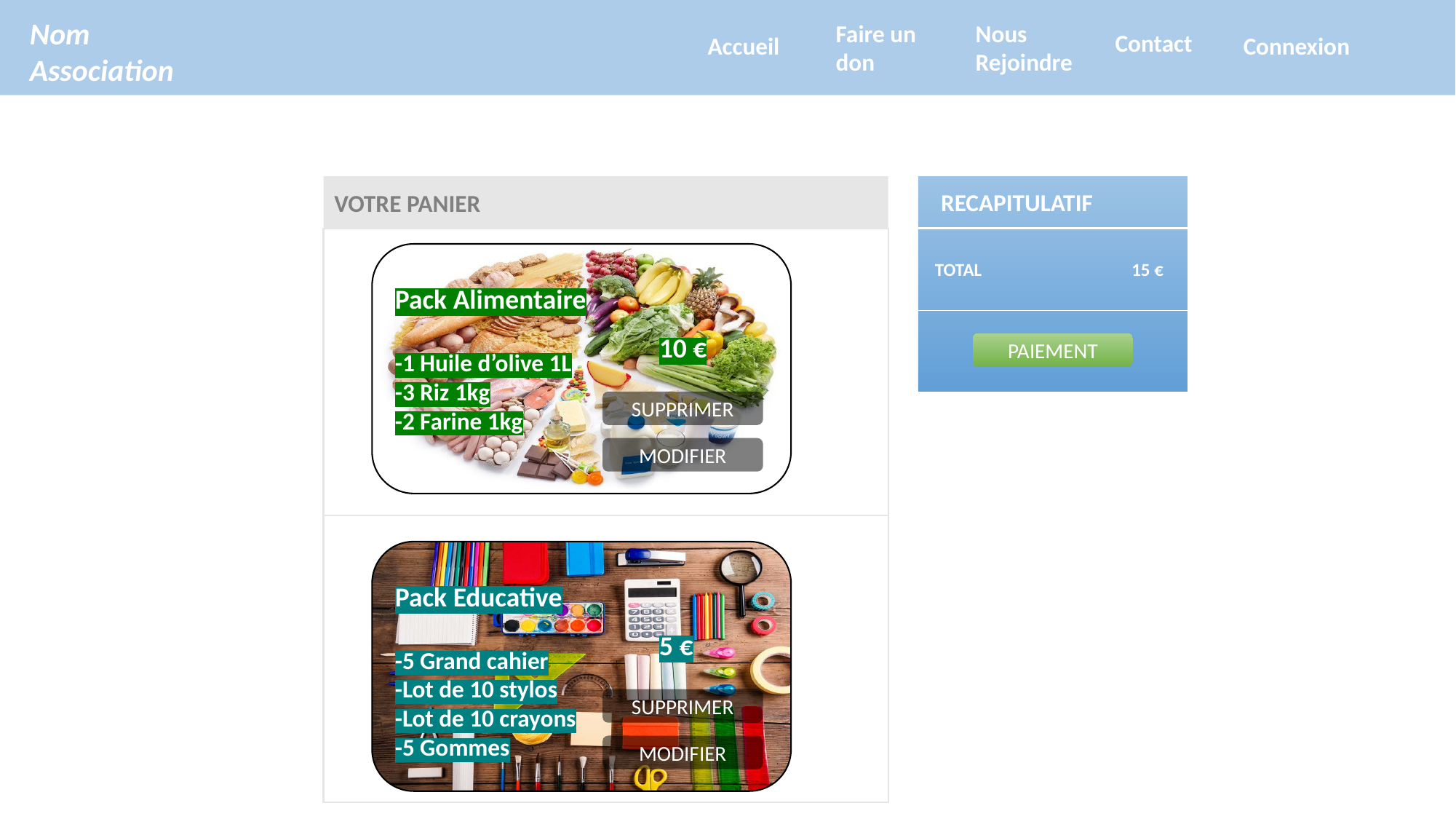

Nom Association
Nous Rejoindre
Faire un don
Contact
Accueil
Connexion
VOTRE PANIER

RECAPITULATIF

TOTAL                                    15 €
Pack Alimentaire

-1 Huile d’olive 1L
-3 Riz 1kg
-2 Farine 1kg
10 €
PAIEMENT
SUPPRIMER
MODIFIER

Pack Educative

-5 Grand cahier
-Lot de 10 stylos
-Lot de 10 crayons
-5 Gommes
5 €
SUPPRIMER
MODIFIER